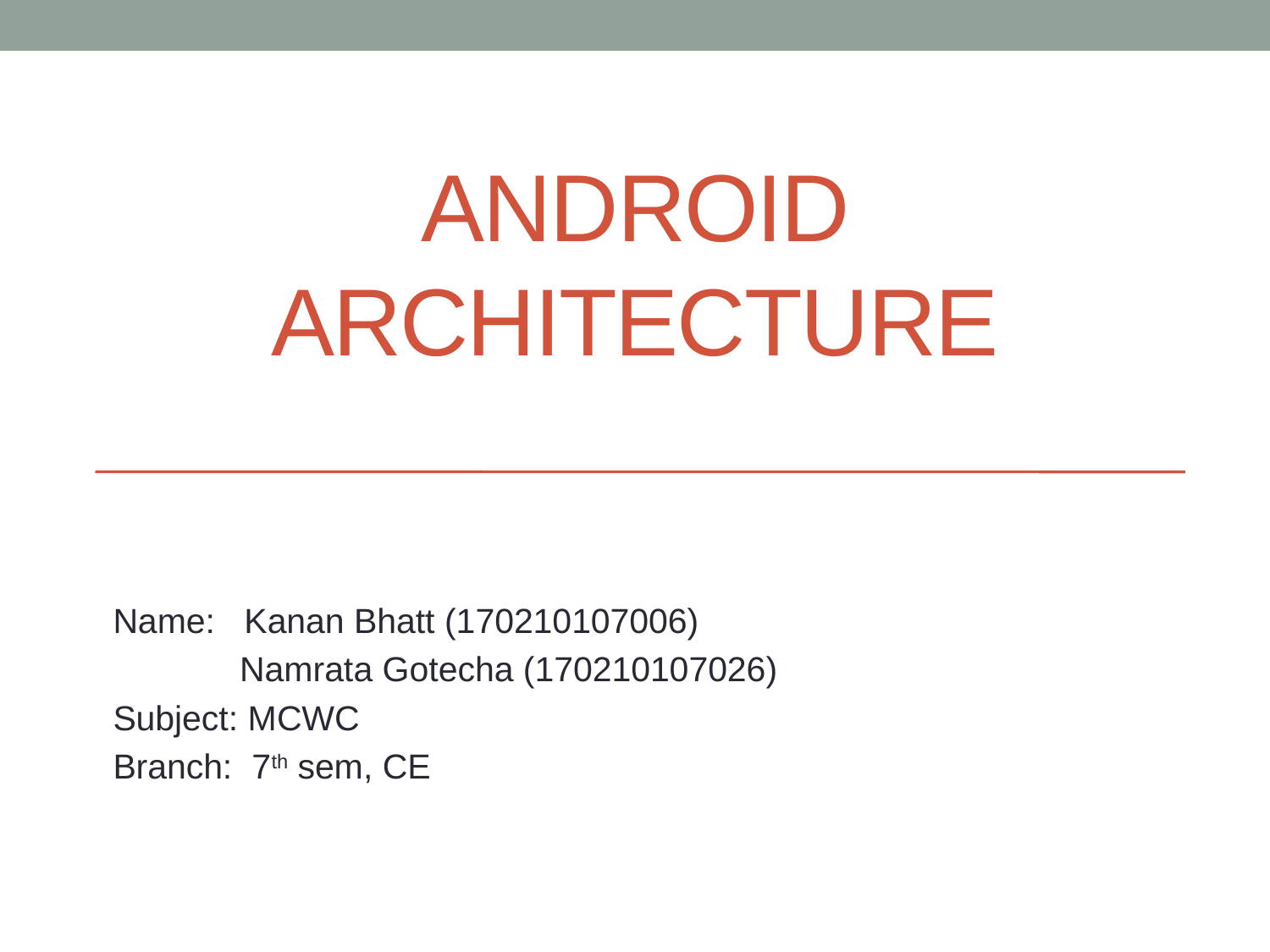

# Android Architecture
Name:   Kanan Bhatt (170210107006)
             Namrata Gotecha (170210107026)
Subject: MCWC
Branch:  7th sem, CE